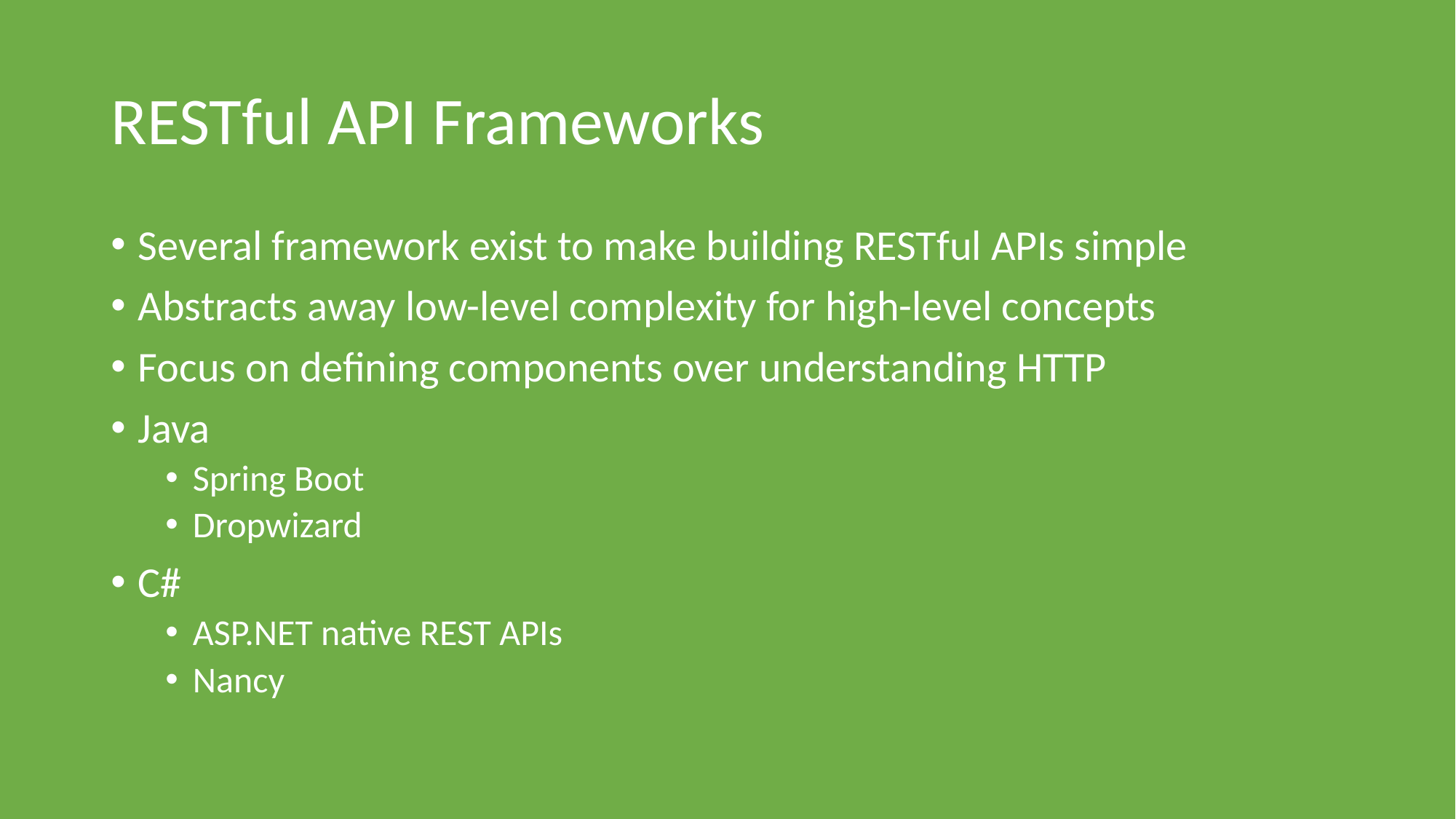

# RESTful API Frameworks
Several framework exist to make building RESTful APIs simple
Abstracts away low-level complexity for high-level concepts
Focus on defining components over understanding HTTP
Java
Spring Boot
Dropwizard
C#
ASP.NET native REST APIs
Nancy